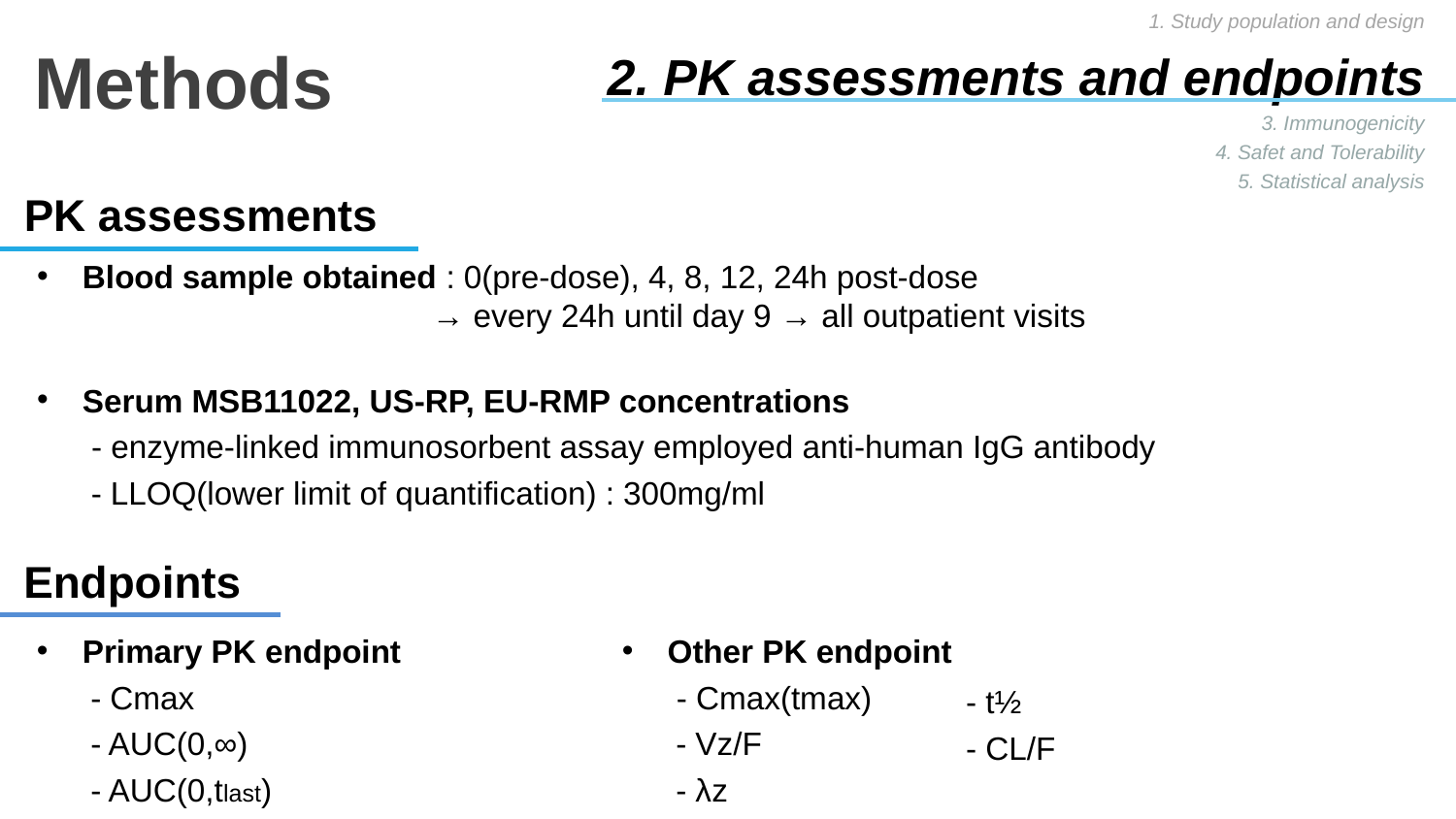

1. Study population and design
2. PK assessments and endpoints
3. Immunogenicity
4. Safet and Tolerability
5. Statistical analysis
# Methods
PK assessments
Blood sample obtained : 0(pre-dose), 4, 8, 12, 24h post-dose
                                            → every 24h until day 9 → all outpatient visits

Serum MSB11022, US-RP, EU-RMP concentrations
 - enzyme-linked immunosorbent assay employed anti-human IgG antibody
      - LLOQ(lower limit of quantification) : 300mg/ml
Endpoints
Primary PK endpoint
      - Cmax
      - AUC(0,∞)
      - AUC(0,tlast)
Other PK endpoint
 - Cmax(tmax)
      - Vz/F
      - λz
- t½
- CL/F